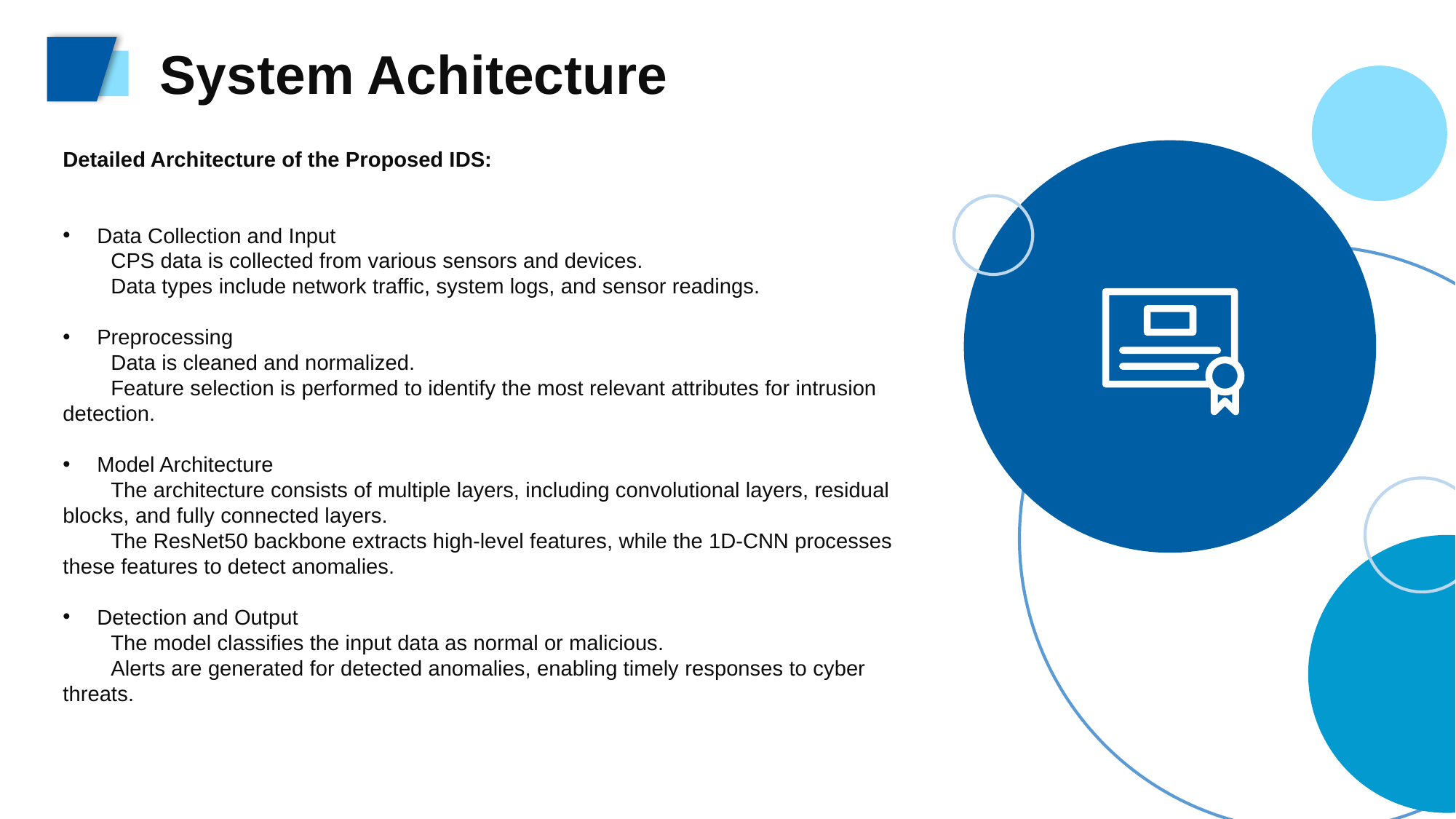

System Achitecture

Detailed Architecture of the Proposed IDS:

Data Collection and Input
        CPS data is collected from various sensors and devices.
        Data types include network traffic, system logs, and sensor readings.

Preprocessing
        Data is cleaned and normalized.
        Feature selection is performed to identify the most relevant attributes for intrusion detection.

Model Architecture
        The architecture consists of multiple layers, including convolutional layers, residual blocks, and fully connected layers.
        The ResNet50 backbone extracts high-level features, while the 1D-CNN processes these features to detect anomalies.

Detection and Output
        The model classifies the input data as normal or malicious.
        Alerts are generated for detected anomalies, enabling timely responses to cyber threats.